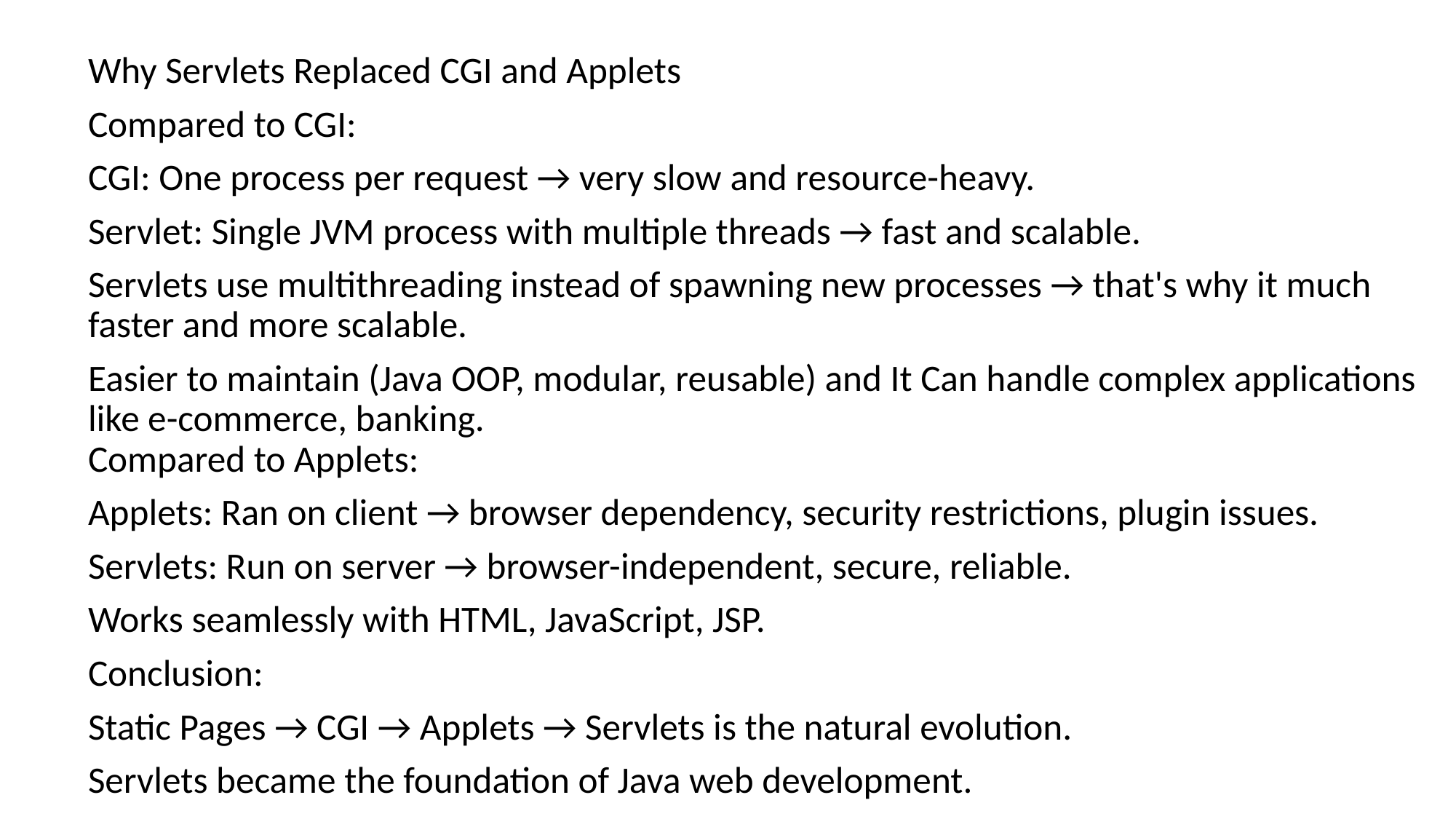

# Why Servlets Replaced CGI and Applets
Compared to CGI:
CGI: One process per request → very slow and resource-heavy.
Servlet: Single JVM process with multiple threads → fast and scalable.
Servlets use multithreading instead of spawning new processes → that's why it much faster and more scalable.
Easier to maintain (Java OOP, modular, reusable) and It Can handle complex applications like e-commerce, banking.
Compared to Applets:
Applets: Ran on client → browser dependency, security restrictions, plugin issues.
Servlets: Run on server → browser-independent, secure, reliable.
Works seamlessly with HTML, JavaScript, JSP.
Conclusion:
Static Pages → CGI → Applets → Servlets is the natural evolution.
Servlets became the foundation of Java web development.